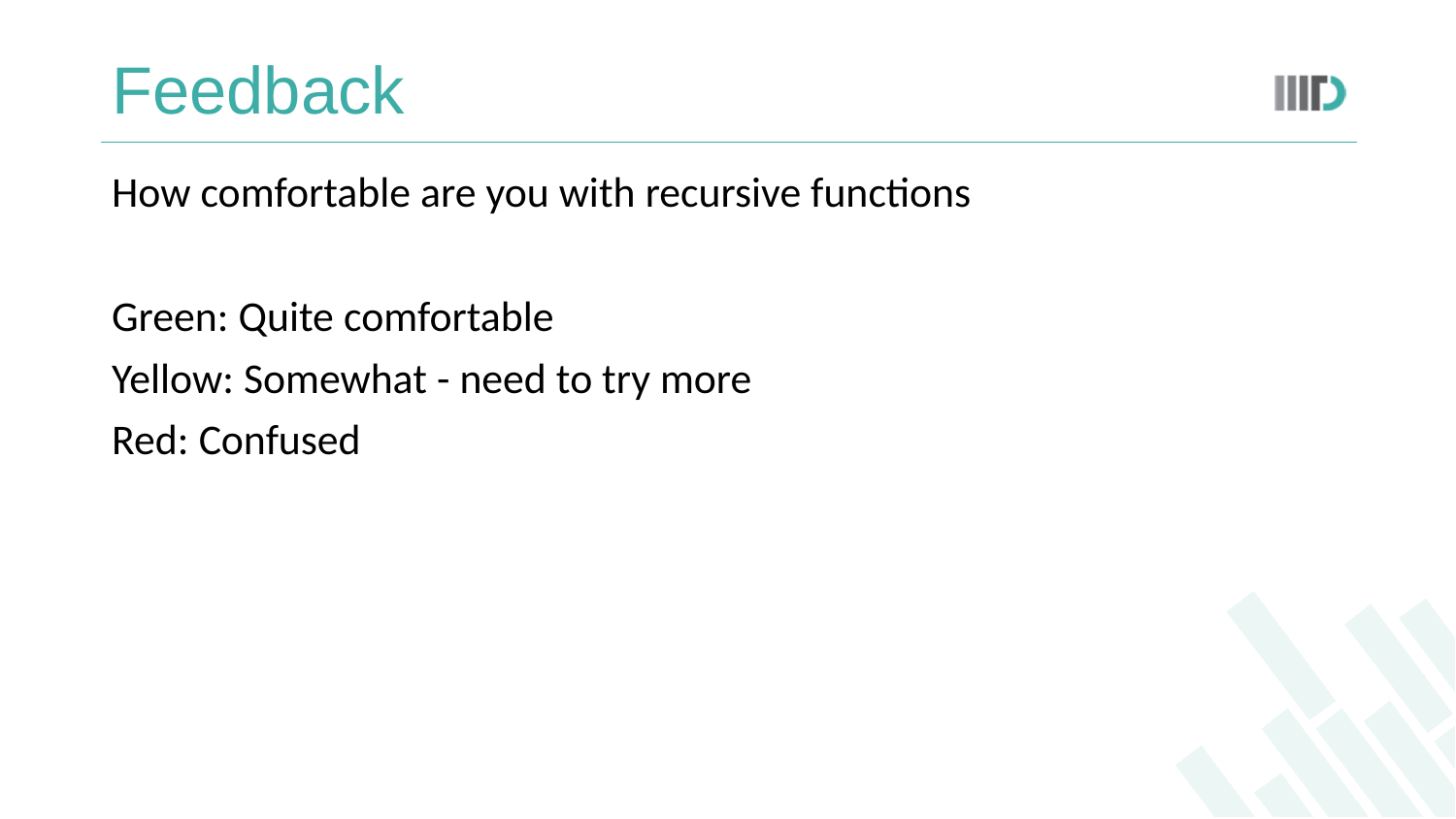

# Feedback
How comfortable are you with recursive functions

Green: Quite comfortable
Yellow: Somewhat - need to try more
Red: Confused